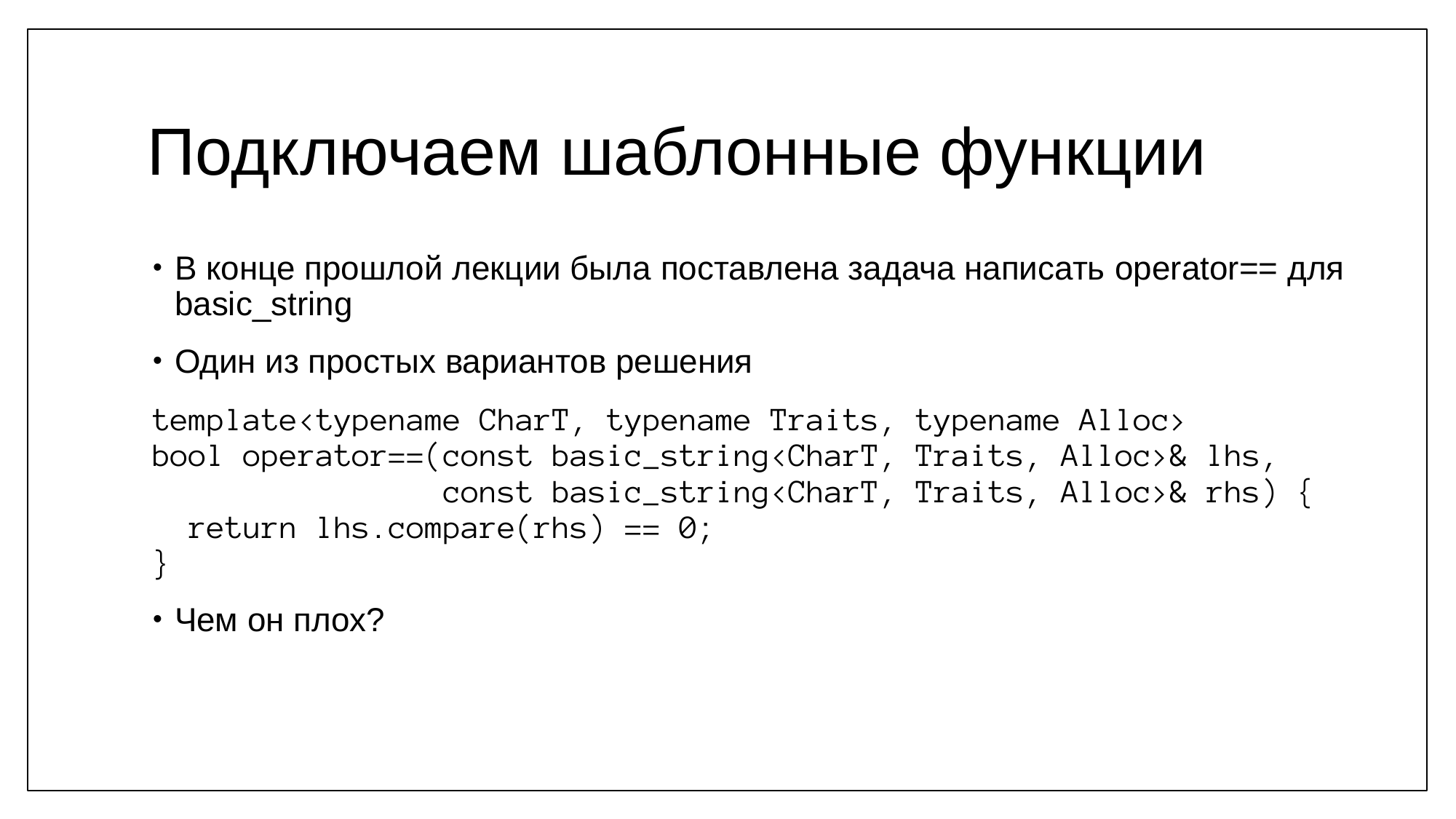

# Подключаем шаблонные функции
В конце прошлой лекции была поставлена задача написать operator== для basic_string
Один из простых вариантов решения
template<typename CharT, typename Traits, typename Alloc>
bool operator==(const basic_string<CharT, Traits, Alloc>& lhs,
                const basic_string<CharT, Traits, Alloc>& rhs) {
  return lhs.compare(rhs) == 0;
}
Чем он плох?